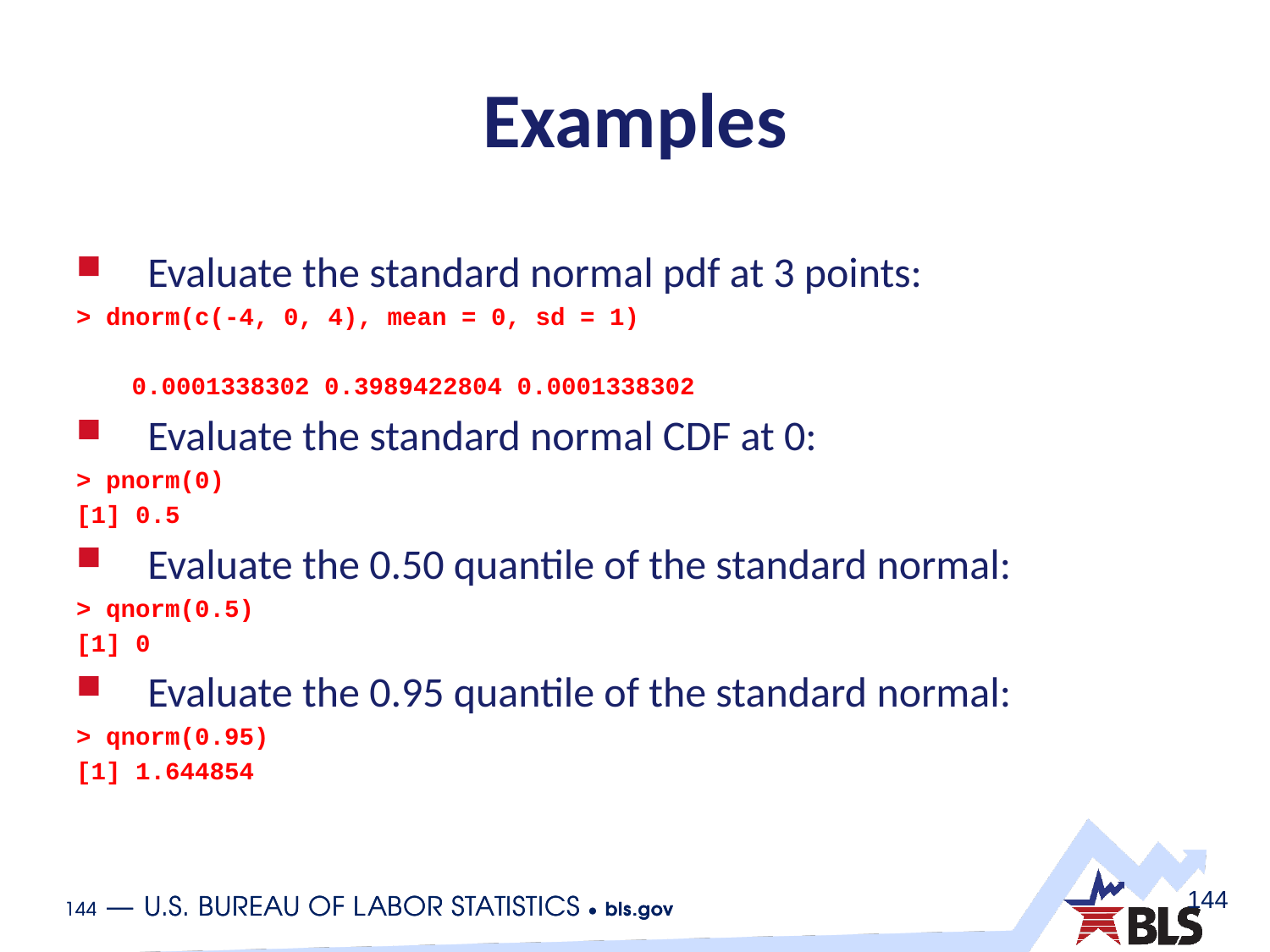

# Examples
Evaluate the standard normal pdf at 3 points:
> dnorm(c(-4, 0, 4), mean = 0, sd = 1)

0.0001338302 0.3989422804 0.0001338302
Evaluate the standard normal CDF at 0:
> pnorm(0)
[1] 0.5
Evaluate the 0.50 quantile of the standard normal:
> qnorm(0.5)
[1] 0
Evaluate the 0.95 quantile of the standard normal:
> qnorm(0.95)
[1] 1.644854
144